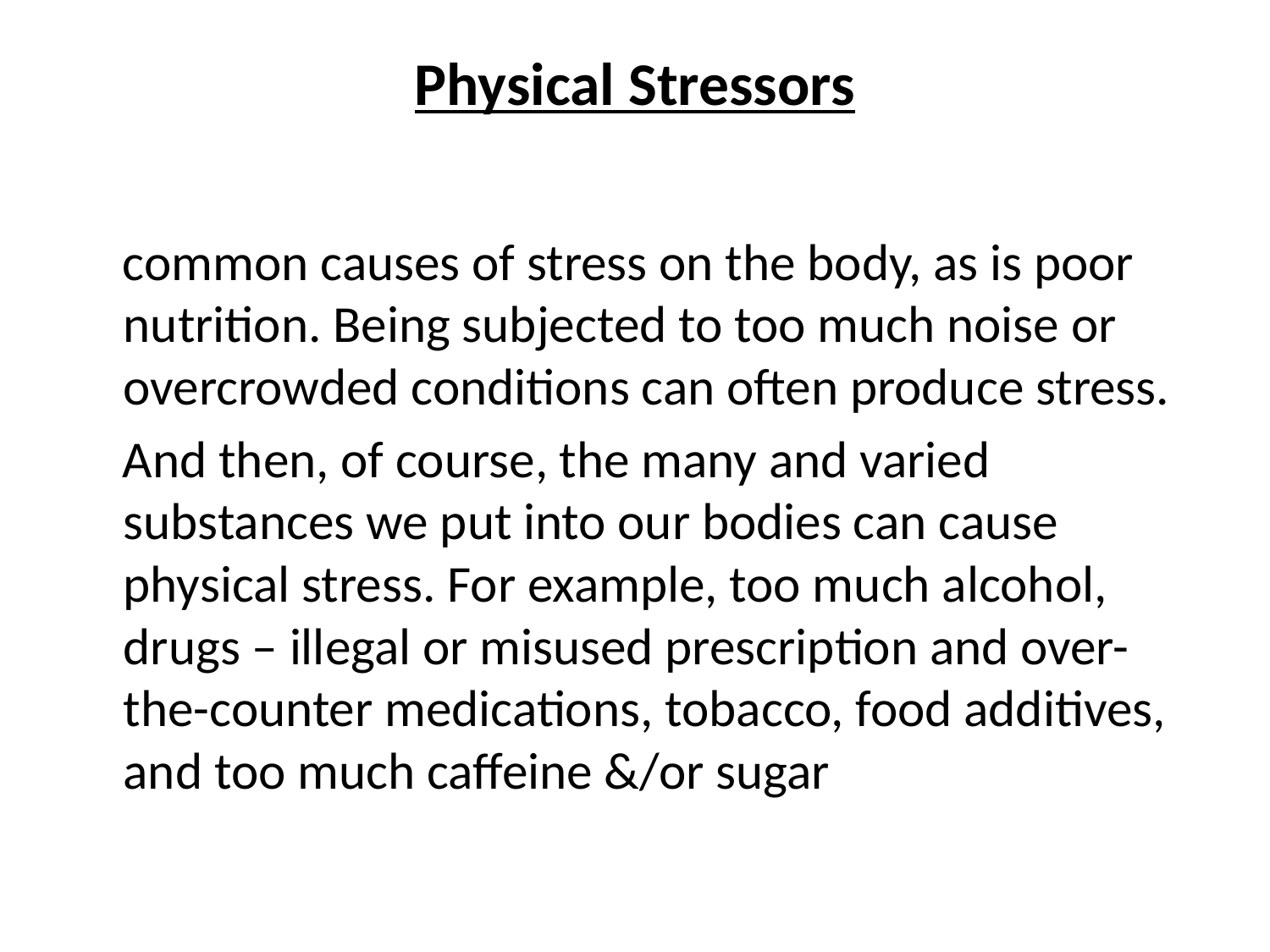

# Physical Stressors
    common causes of stress on the body, as is poor nutrition. Being subjected to too much noise or overcrowded conditions can often produce stress.
    And then, of course, the many and varied substances we put into our bodies can cause physical stress. For example, too much alcohol, drugs – illegal or misused prescription and over-the-counter medications, tobacco, food additives, and too much caffeine &/or sugar